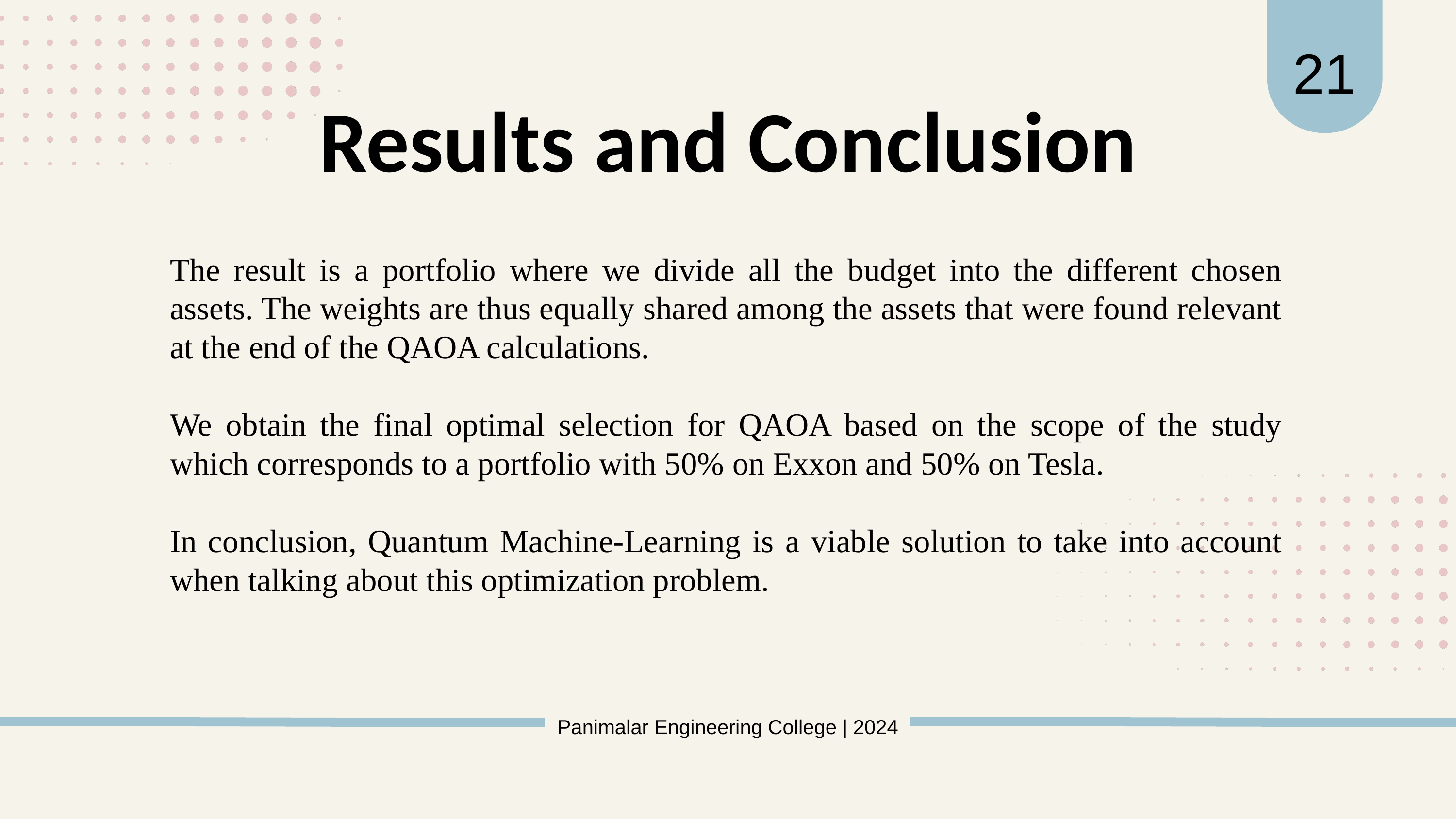

21

Results and Conclusion
The result is a portfolio where we divide all the budget into the different chosen assets. The weights are thus equally shared among the assets that were found relevant at the end of the QAOA calculations.

We obtain the final optimal selection for QAOA based on the scope of the study which corresponds to a portfolio with 50% on Exxon and 50% on Tesla.

In conclusion, Quantum Machine-Learning is a viable solution to take into account when talking about this optimization problem.

Panimalar Engineering College | 2024